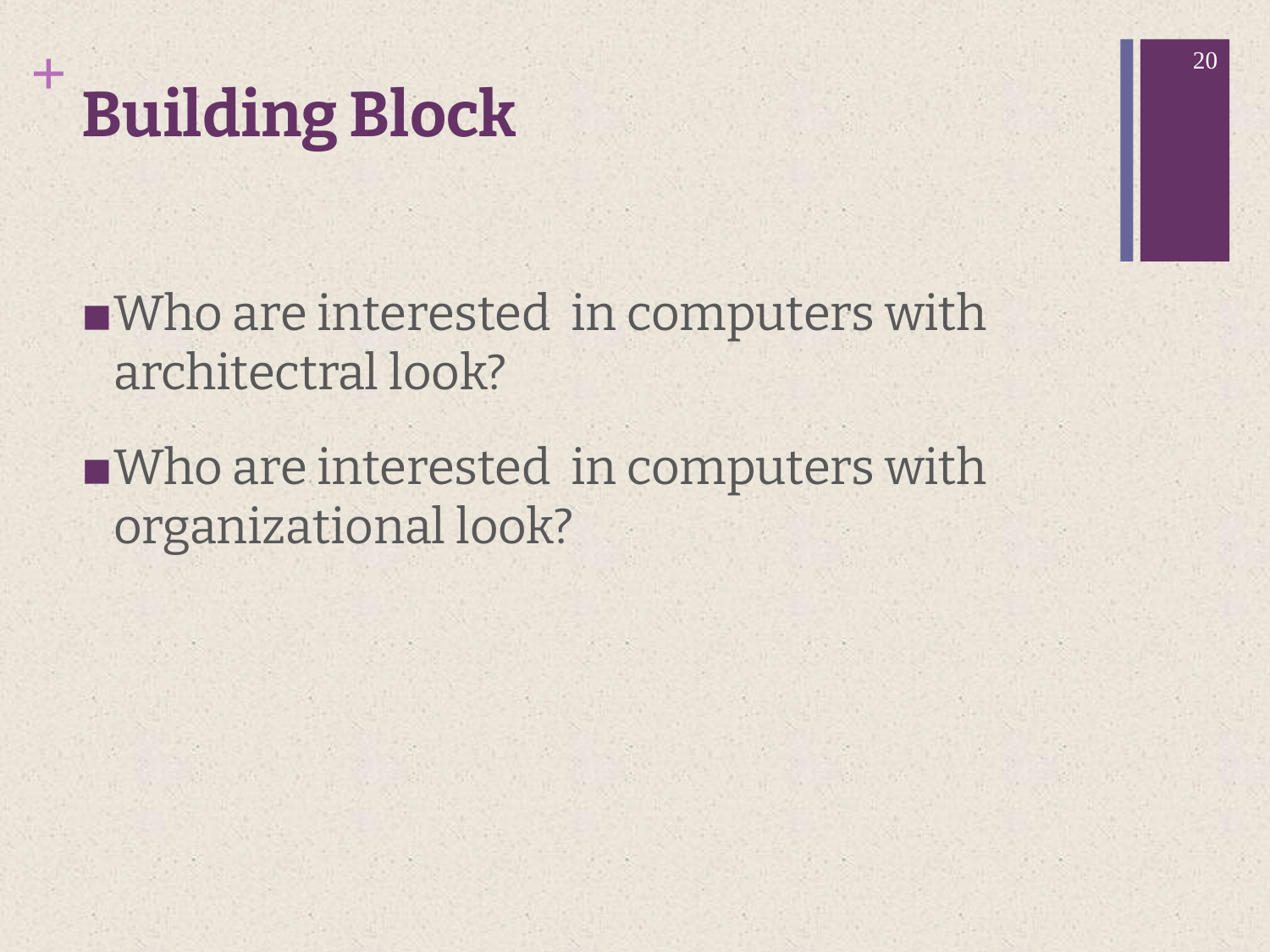

20
# Building Block
Who are interested  in computers with  architectral look?
Who are interested  in computers with  organizational look?